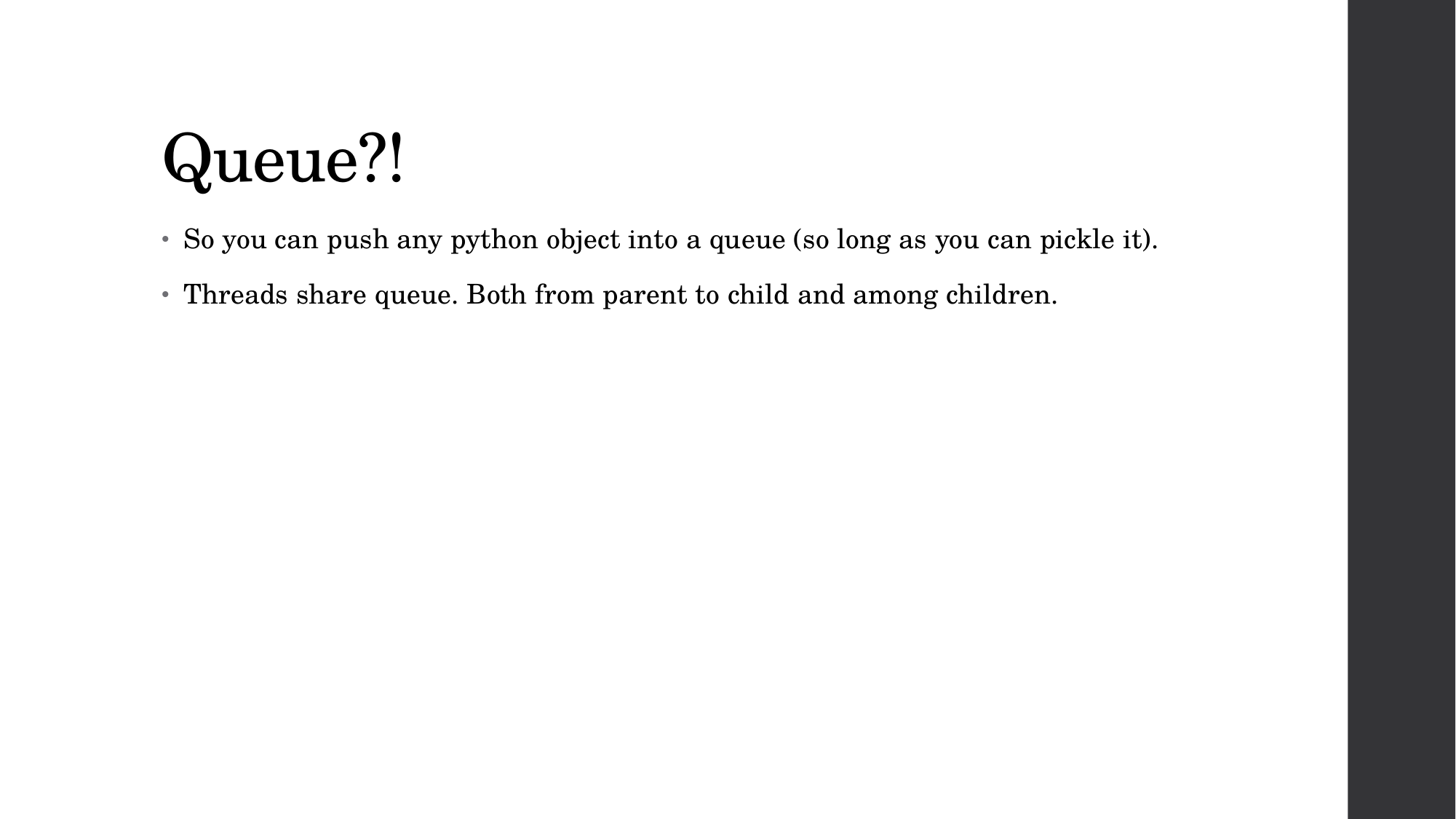

# Queue?!
So you can push any python object into a queue (so long as you can pickle it).
Threads share queue. Both from parent to child and among children.